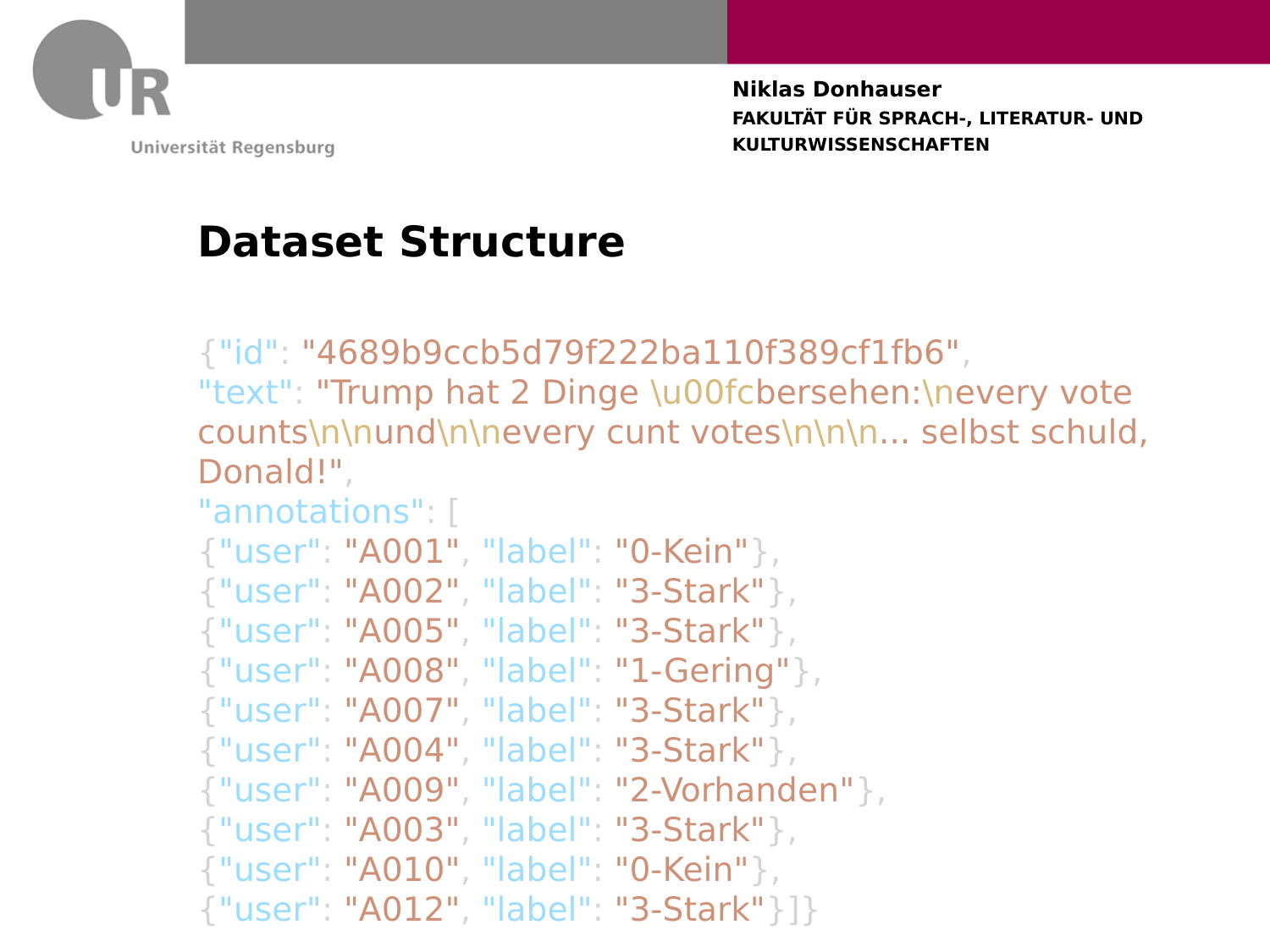

# Dataset Structure
{"id": "4689b9ccb5d79f222ba110f389cf1fb6",
"text": "Trump hat 2 Dinge \u00fcbersehen:\nevery vote counts\n\nund\n\nevery cunt votes\n\n\n... selbst schuld, Donald!",
"annotations": [
{"user": "A001", "label": "0-Kein"},
{"user": "A002", "label": "3-Stark"},
{"user": "A005", "label": "3-Stark"},
{"user": "A008", "label": "1-Gering"},
{"user": "A007", "label": "3-Stark"},
{"user": "A004", "label": "3-Stark"},
{"user": "A009", "label": "2-Vorhanden"},
{"user": "A003", "label": "3-Stark"},
{"user": "A010", "label": "0-Kein"},
{"user": "A012", "label": "3-Stark"}]}